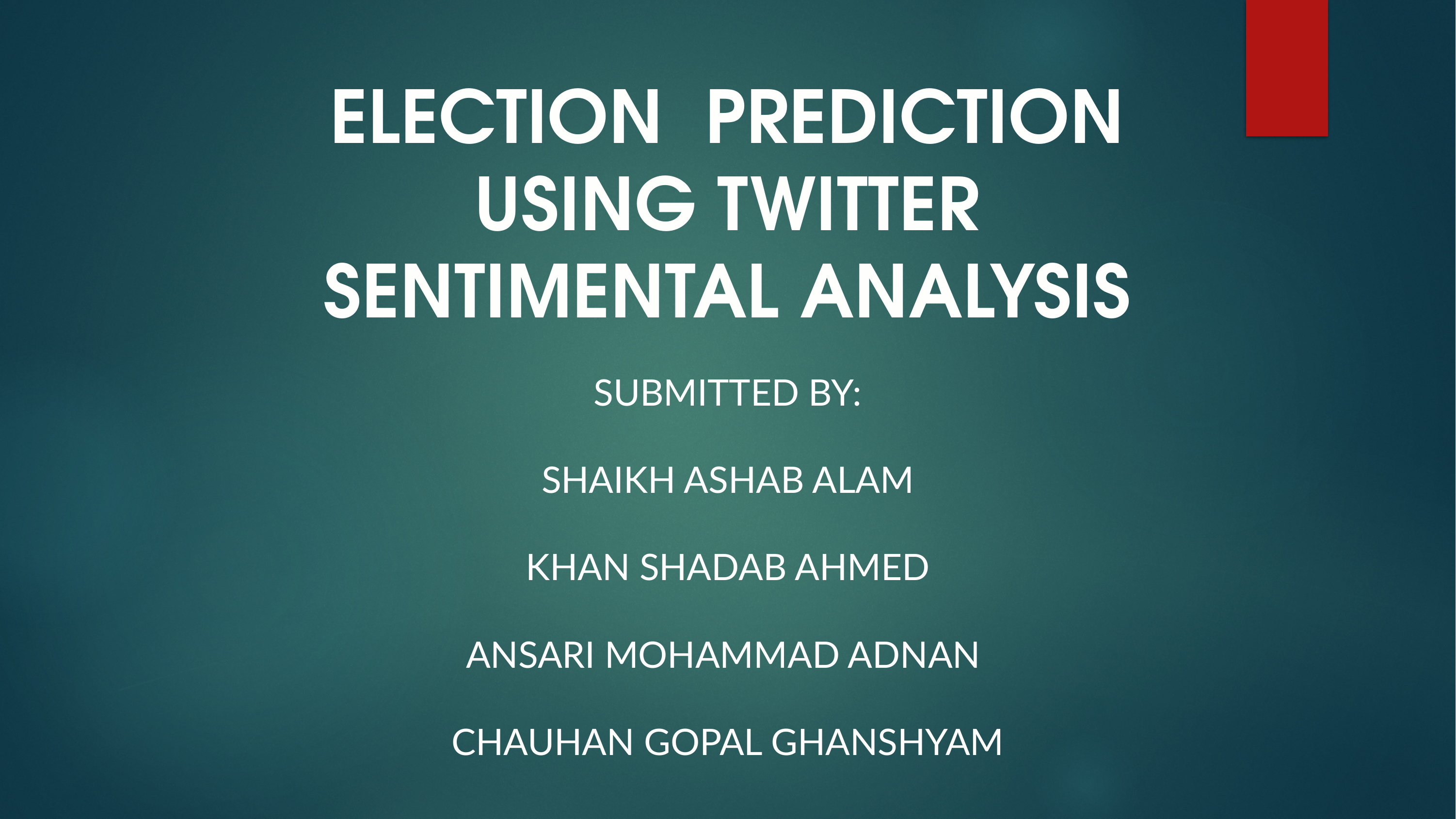

# ELECTION  PREDICTION USING TWITTER SENTIMENTAL ANALYSIS
SUBMITTED BY:

SHAIKH ASHAB ALAM

KHAN SHADAB AHMED

ANSARI MOHAMMAD ADNAN

CHAUHAN GOPAL GHANSHYAM